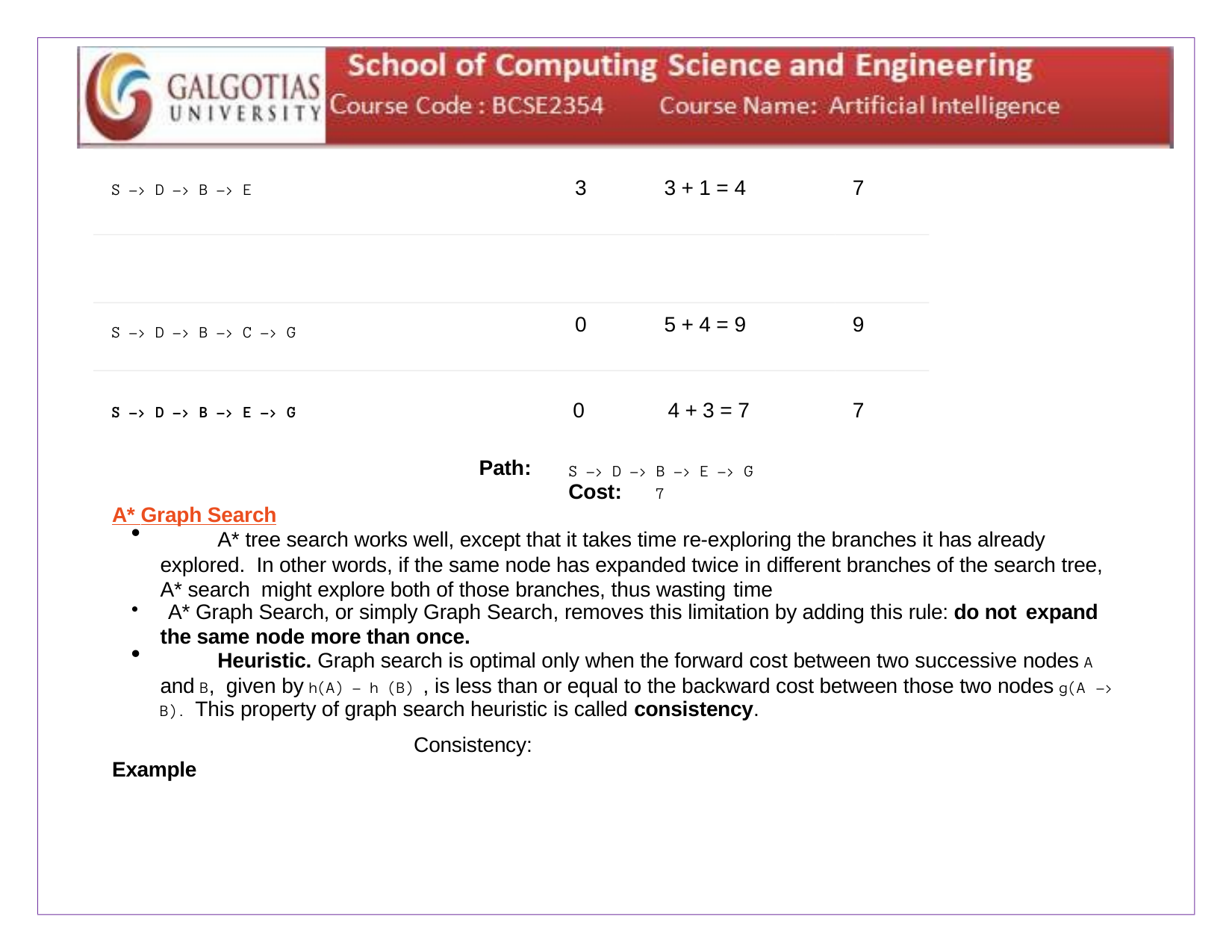

3
3 + 1 = 4
7
S -> D -> B -> E

0
5 + 4 = 9
9
S -> D -> B -> C -> G

0	4 + 3 = 7

S -> D -> B -> E -> G
7
S -> D -> B -> E -> G
Path:
Cost:	7
A* Graph Search
	A* tree search works well, except that it takes time re-exploring the branches it has already explored.  In other words, if the same node has expanded twice in different branches of the search tree, A* search  might explore both of those branches, thus wasting time
A* Graph Search, or simply Graph Search, removes this limitation by adding this rule: do not expand
the same node more than once.
	Heuristic. Graph search is optimal only when the forward cost between two successive nodes A and B,  given by h(A) - h (B) , is less than or equal to the backward cost between those two nodes g(A ->
B). This property of graph search heuristic is called consistency.
Consistency:
Example